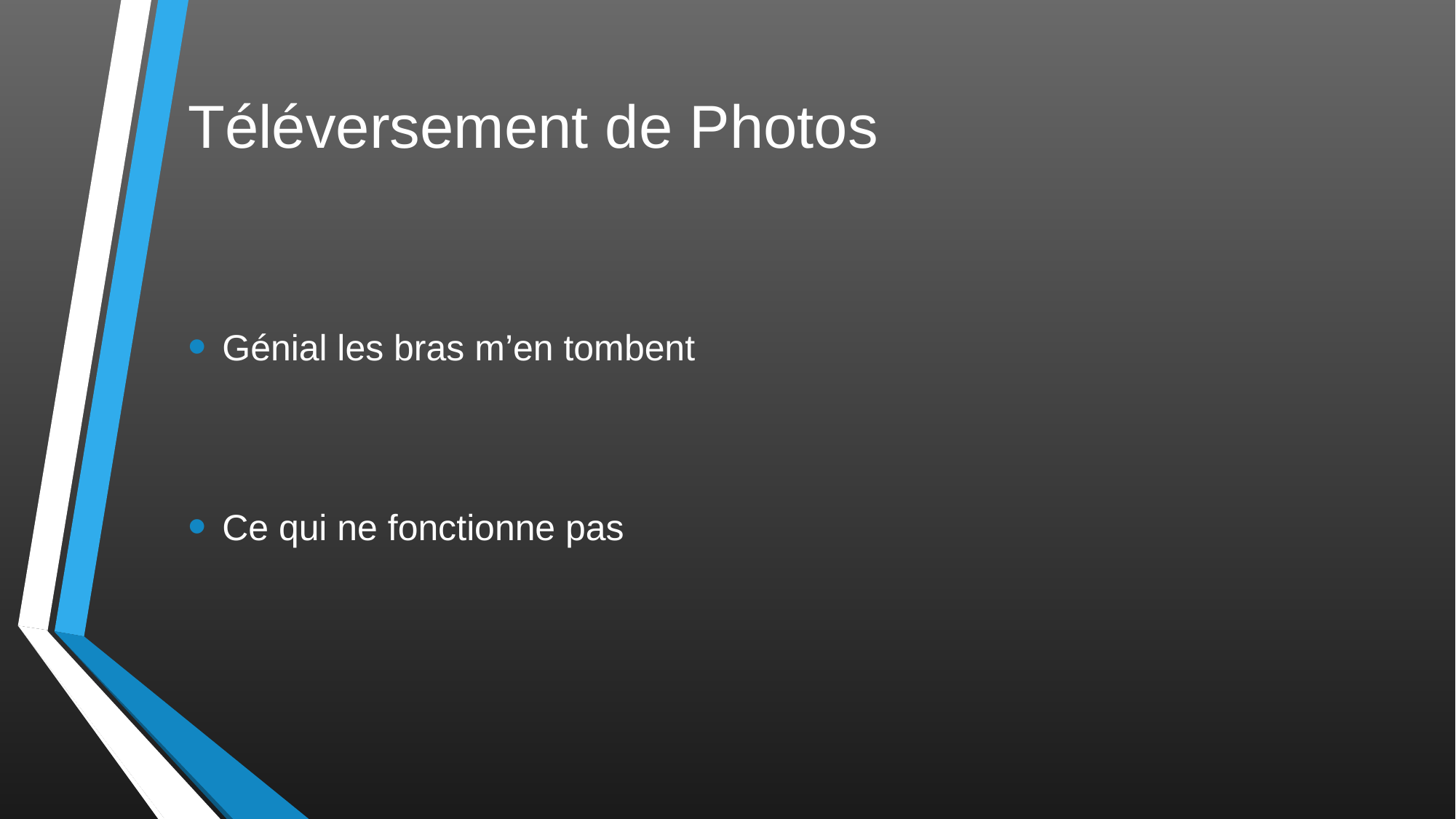

# Téléversement de Photos
Génial les bras m’en tombent

Ce qui ne fonctionne pas